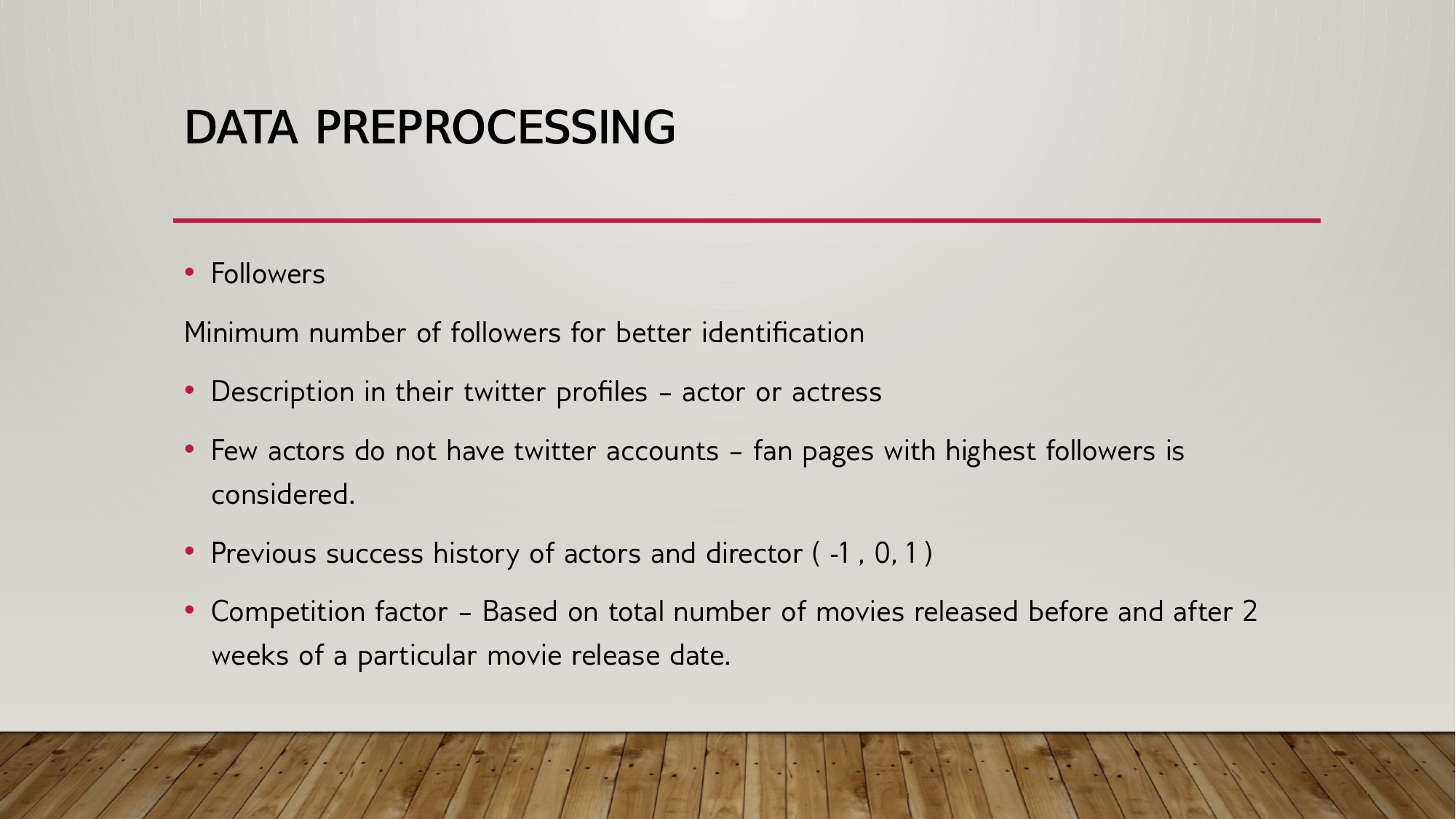

# Data Preprocessing
Followers
Minimum number of followers for better identification
Description in their twitter profiles – actor or actress
Few actors do not have twitter accounts – fan pages with highest followers is considered.
Previous success history of actors and director ( -1 , 0, 1 )
Competition factor – Based on total number of movies released before and after 2 weeks of a particular movie release date.